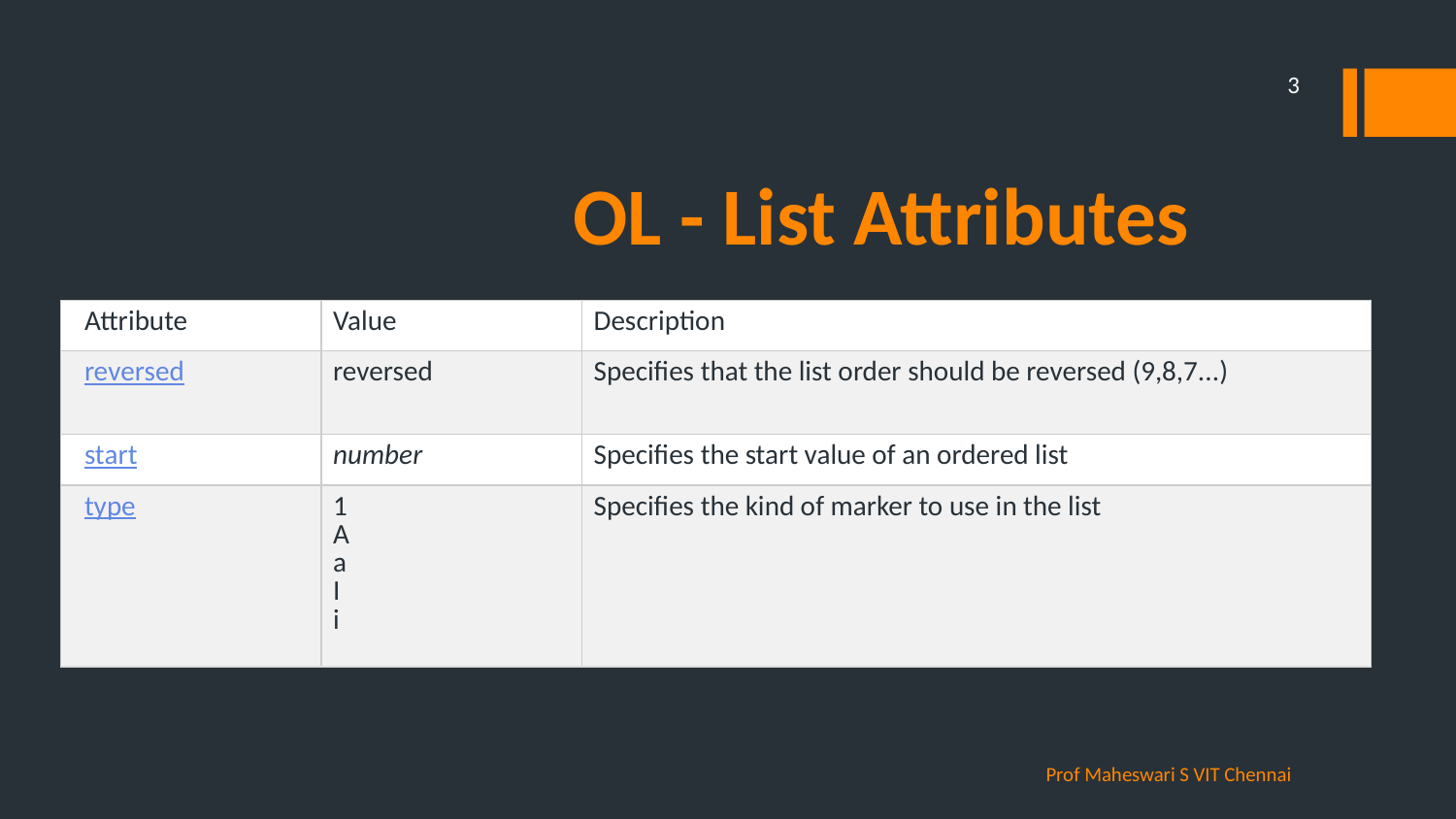

3
# OL - List Attributes
| Attribute | Value | Description |
| --- | --- | --- |
| reversed | reversed | Specifies that the list order should be reversed (9,8,7...) |
| start | number | Specifies the start value of an ordered list |
| type | 1 A a I i | Specifies the kind of marker to use in the list |
Prof Maheswari S VIT Chennai